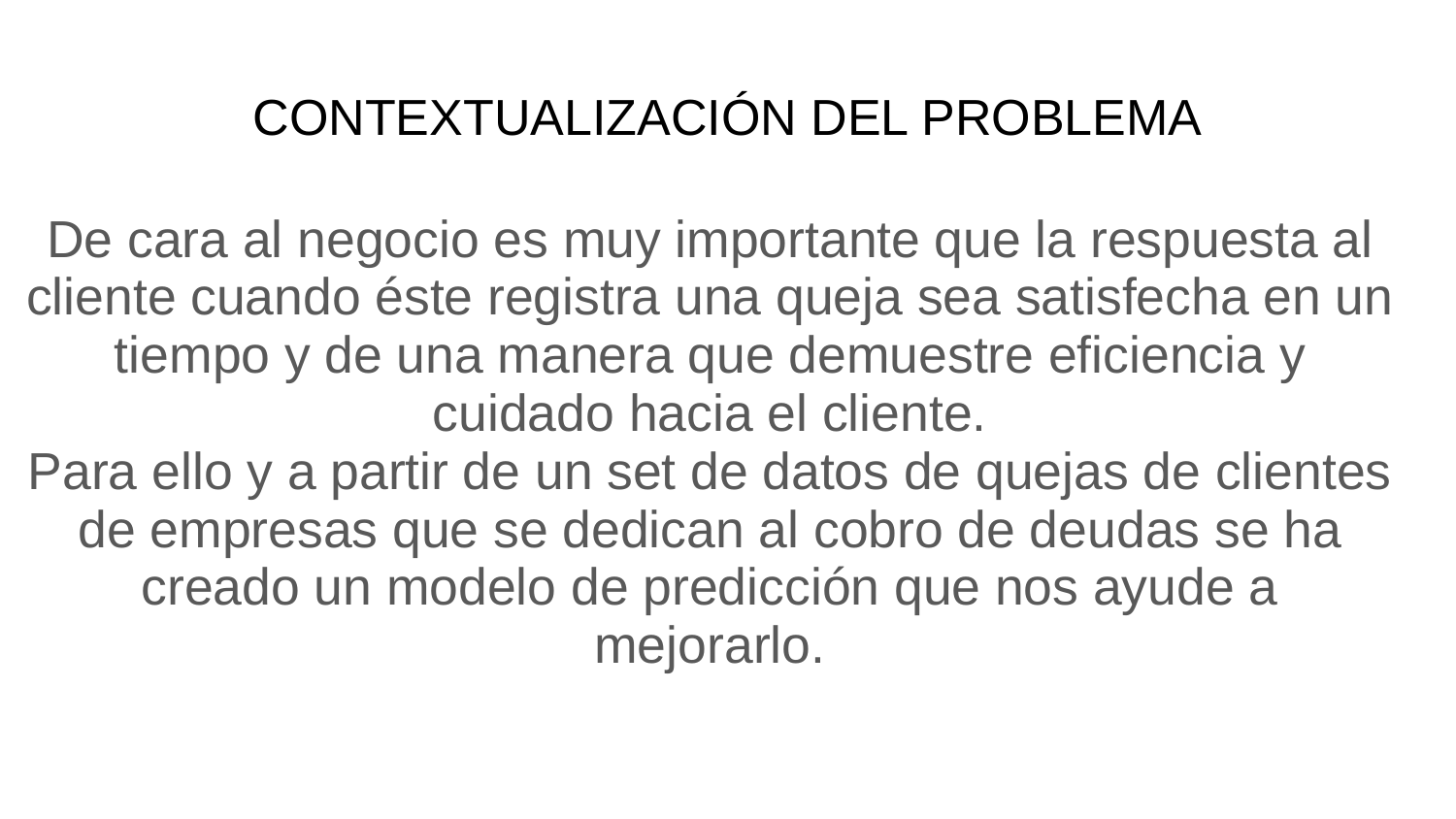

# CONTEXTUALIZACIÓN DEL PROBLEMA
De cara al negocio es muy importante que la respuesta al cliente cuando éste registra una queja sea satisfecha en un tiempo y de una manera que demuestre eficiencia y cuidado hacia el cliente.
Para ello y a partir de un set de datos de quejas de clientes de empresas que se dedican al cobro de deudas se ha creado un modelo de predicción que nos ayude a mejorarlo.